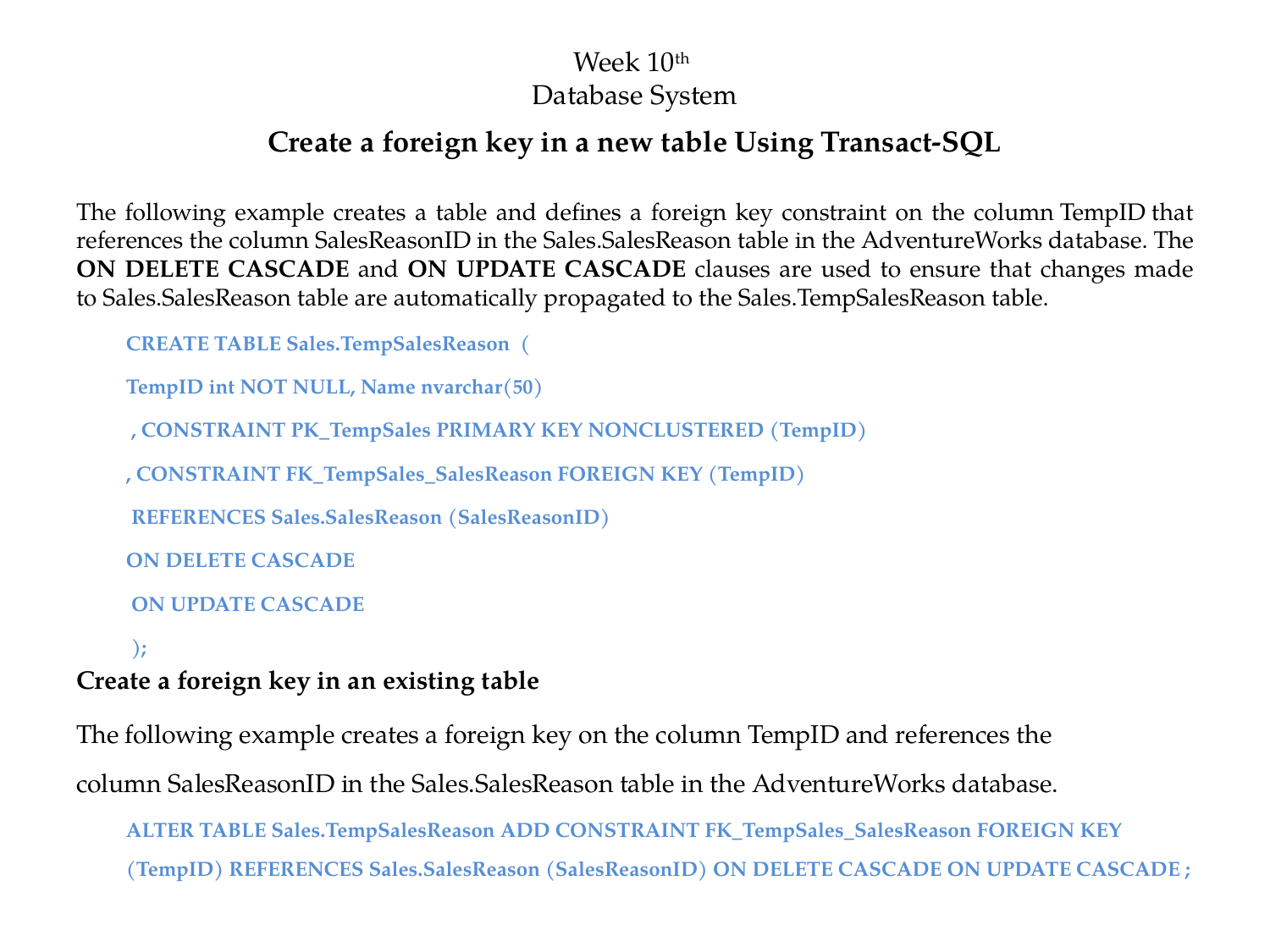

# Week 10th Database System
Create a foreign key in a new table Using Transact-SQL

The following example creates a table and defines a foreign key constraint on the column TempID that references the column SalesReasonID in the Sales.SalesReason table in the AdventureWorks database. The ON DELETE CASCADE and ON UPDATE CASCADE clauses are used to ensure that changes made to Sales.SalesReason table are automatically propagated to the Sales.TempSalesReason table.
		CREATE TABLE Sales.TempSalesReason  (
      			TempID int NOT NULL, Name nvarchar(50)
     			 , CONSTRAINT PK_TempSales PRIMARY KEY NONCLUSTERED (TempID)
      			, CONSTRAINT FK_TempSales_SalesReason FOREIGN KEY (TempID)
       			 REFERENCES Sales.SalesReason (SalesReasonID)
        			ON DELETE CASCADE
       			 ON UPDATE CASCADE
  					 );
Create a foreign key in an existing table
The following example creates a foreign key on the column TempID and references the column SalesReasonID in the Sales.SalesReason table in the AdventureWorks database.
	ALTER TABLE Sales.TempSalesReason ADD CONSTRAINT FK_TempSales_SalesReason FOREIGN KEY (TempID) REFERENCES Sales.SalesReason (SalesReasonID) ON DELETE CASCADE ON UPDATE CASCADE ;